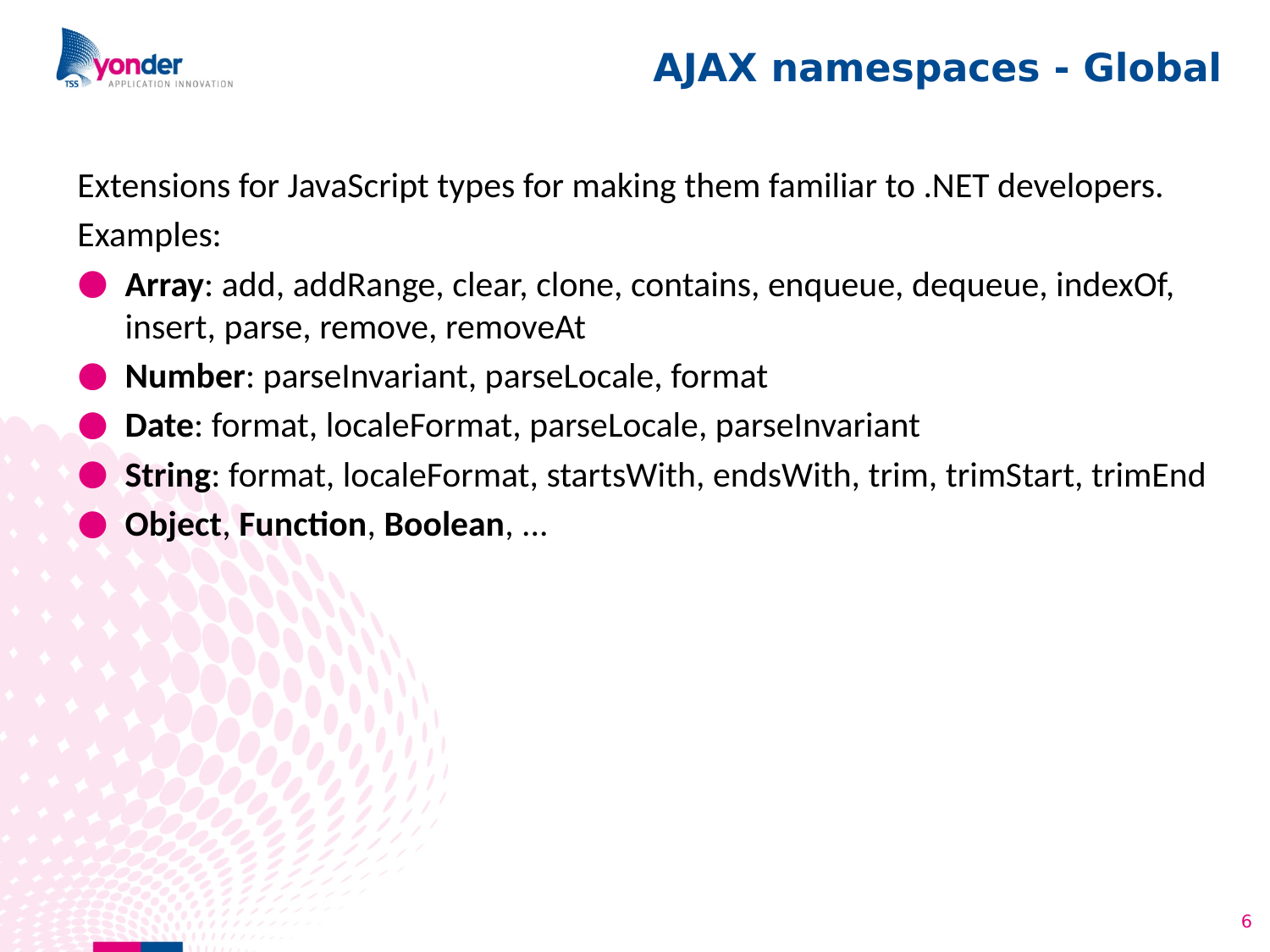

# AJAX namespaces - Global
Extensions for JavaScript types for making them familiar to .NET developers.
Examples:
Array: add, addRange, clear, clone, contains, enqueue, dequeue, indexOf, insert, parse, remove, removeAt
Number: parseInvariant, parseLocale, format
Date: format, localeFormat, parseLocale, parseInvariant
String: format, localeFormat, startsWith, endsWith, trim, trimStart, trimEnd
Object, Function, Boolean, ...

6